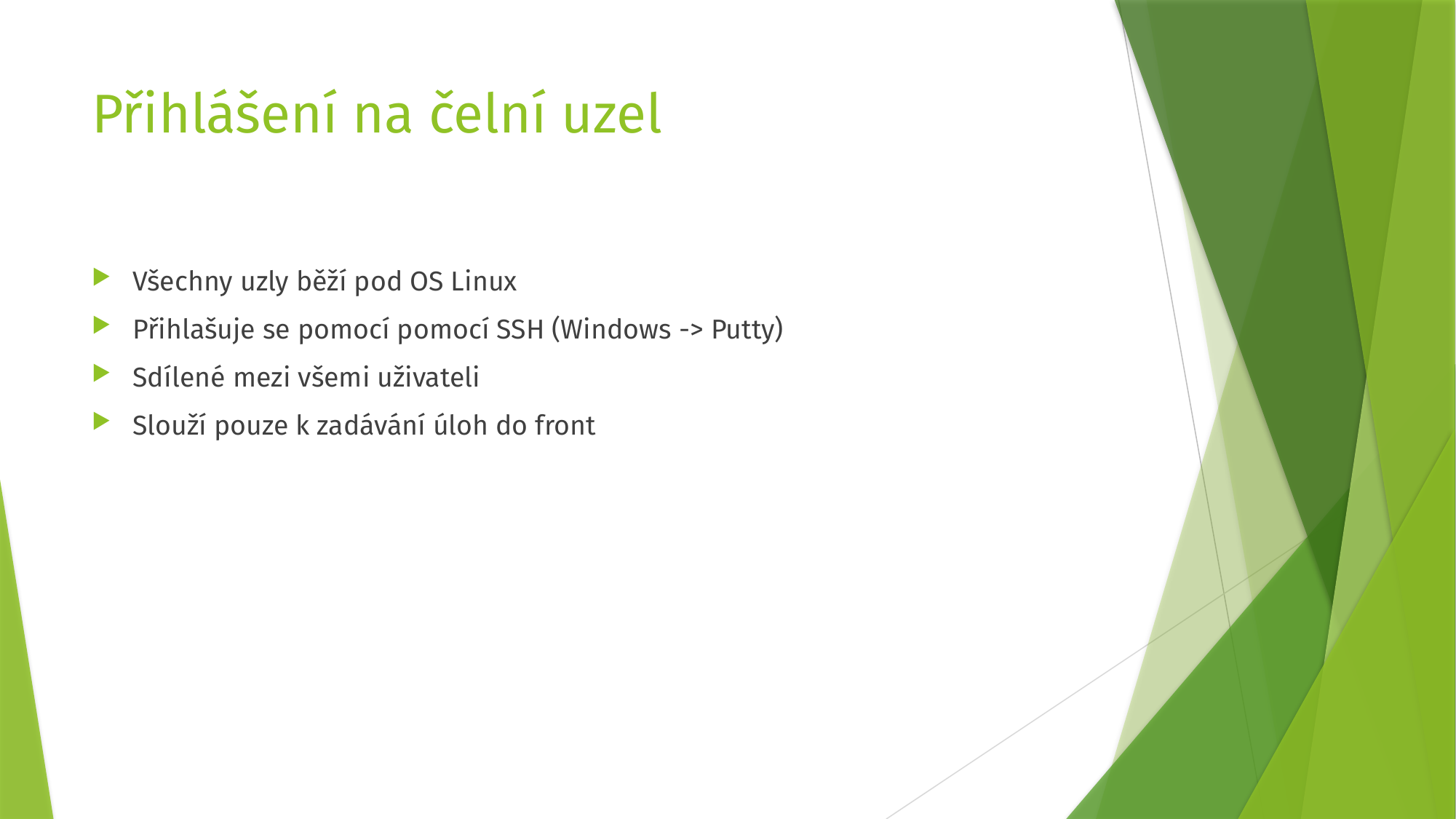

# Přihlášení na čelní uzel
Všechny uzly běží pod OS Linux
Přihlašuje se pomocí pomocí SSH (Windows -> Putty)
Sdílené mezi všemi uživateli
Slouží pouze k zadávání úloh do front